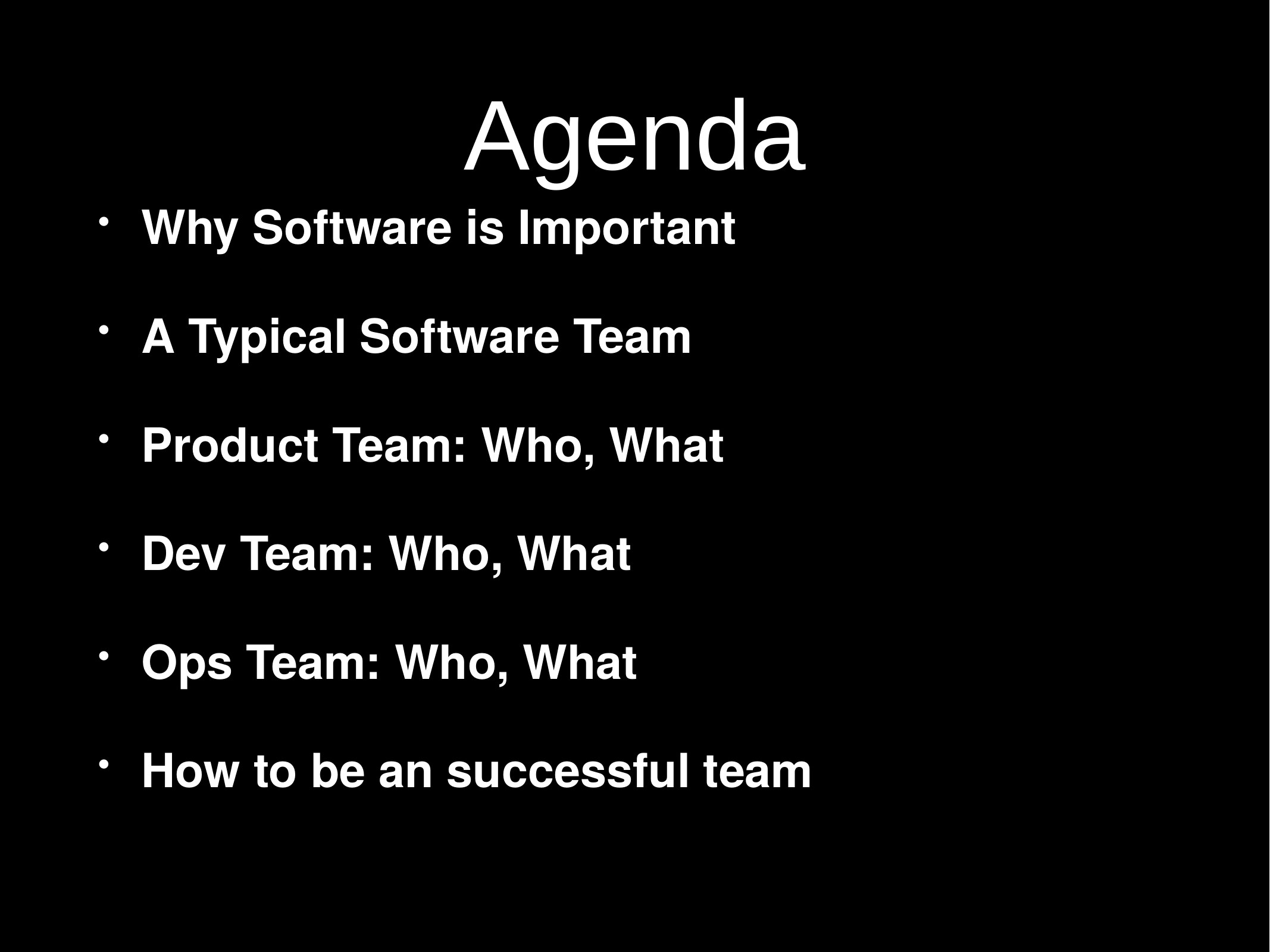

# Agenda
Why Software is Important
A Typical Software Team
Product Team: Who, What
Dev Team: Who, What
Ops Team: Who, What
How to be an successful team